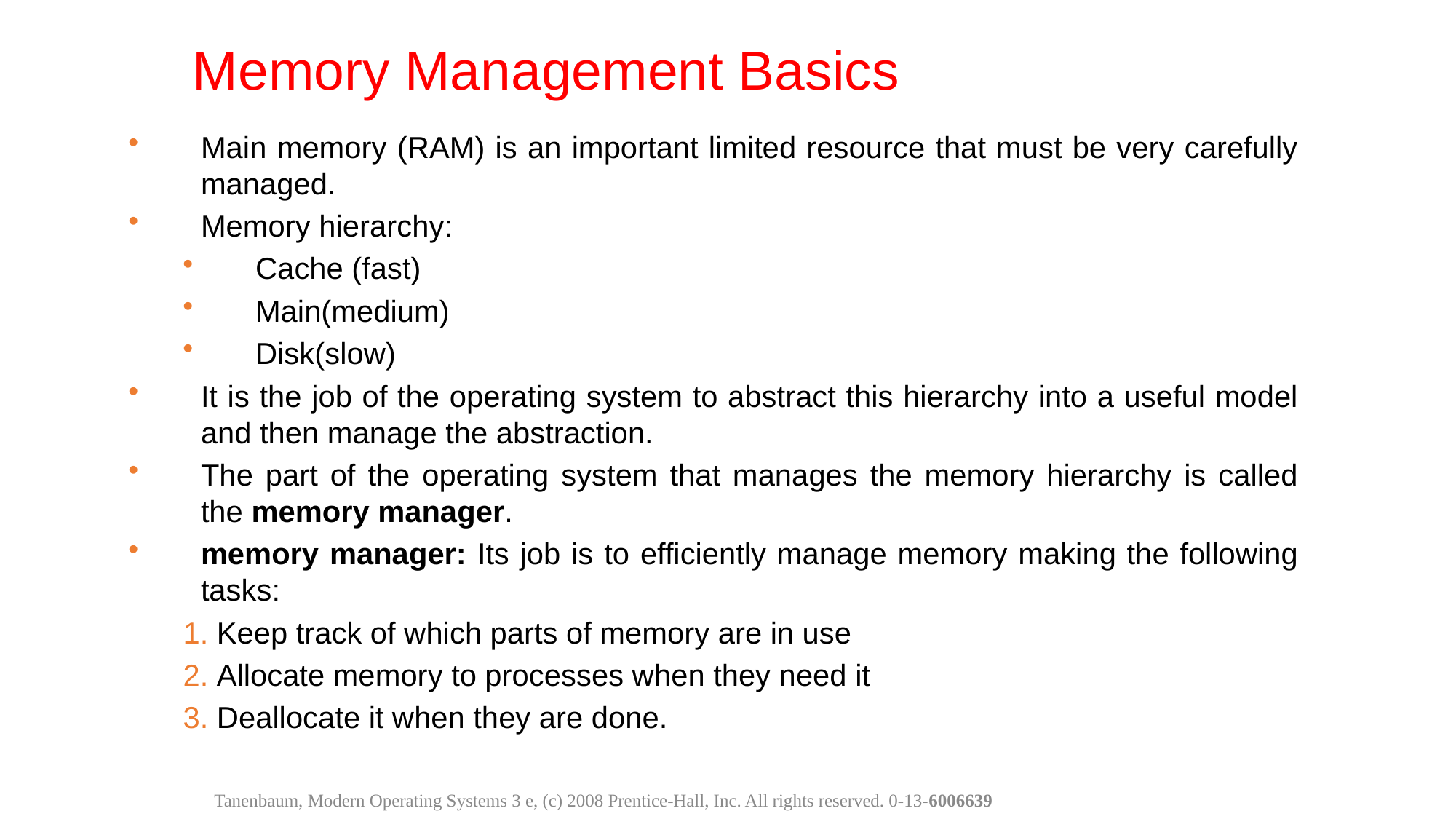

Memory Management Basics
Main memory (RAM) is an important limited resource that must be very carefully managed.
Memory hierarchy:
Cache (fast)
Main(medium)
Disk(slow)
It is the job of the operating system to abstract this hierarchy into a useful model and then manage the abstraction.
The part of the operating system that manages the memory hierarchy is called the memory manager.
memory manager: Its job is to efficiently manage memory making the following tasks:
 Keep track of which parts of memory are in use
 Allocate memory to processes when they need it
 Deallocate it when they are done.
Tanenbaum, Modern Operating Systems 3 e, (c) 2008 Prentice-Hall, Inc. All rights reserved. 0-13-6006639